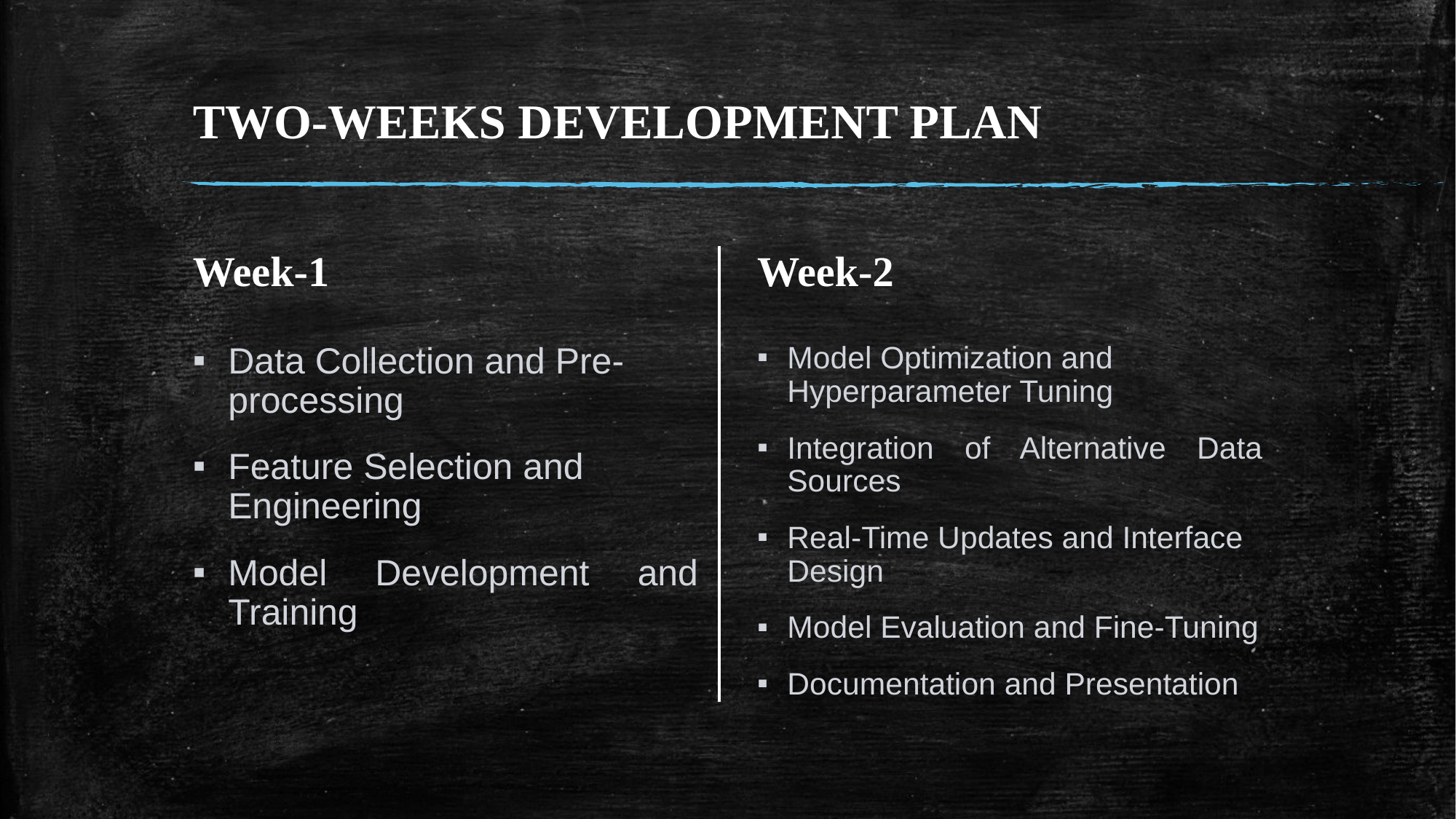

# TWO-WEEKS DEVELOPMENT PLAN
Week-1
Week-2
Data Collection and Pre-processing
Feature Selection and Engineering
Model Development and Training
Model Optimization and Hyperparameter Tuning
Integration of Alternative Data Sources
Real-Time Updates and Interface Design
Model Evaluation and Fine-Tuning
Documentation and Presentation